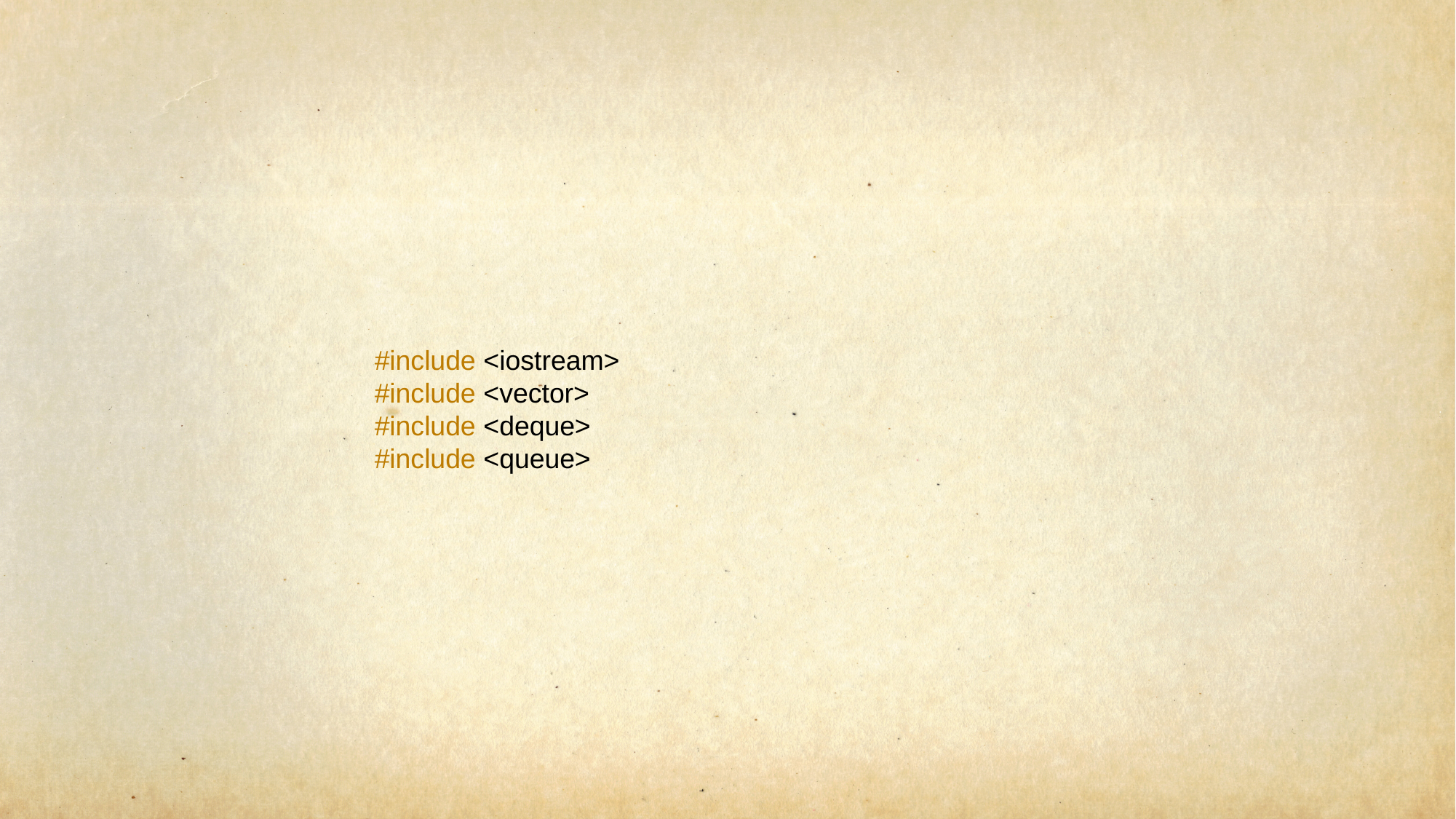

#include <iostream>
#include <vector>
#include <deque>
#include <queue>